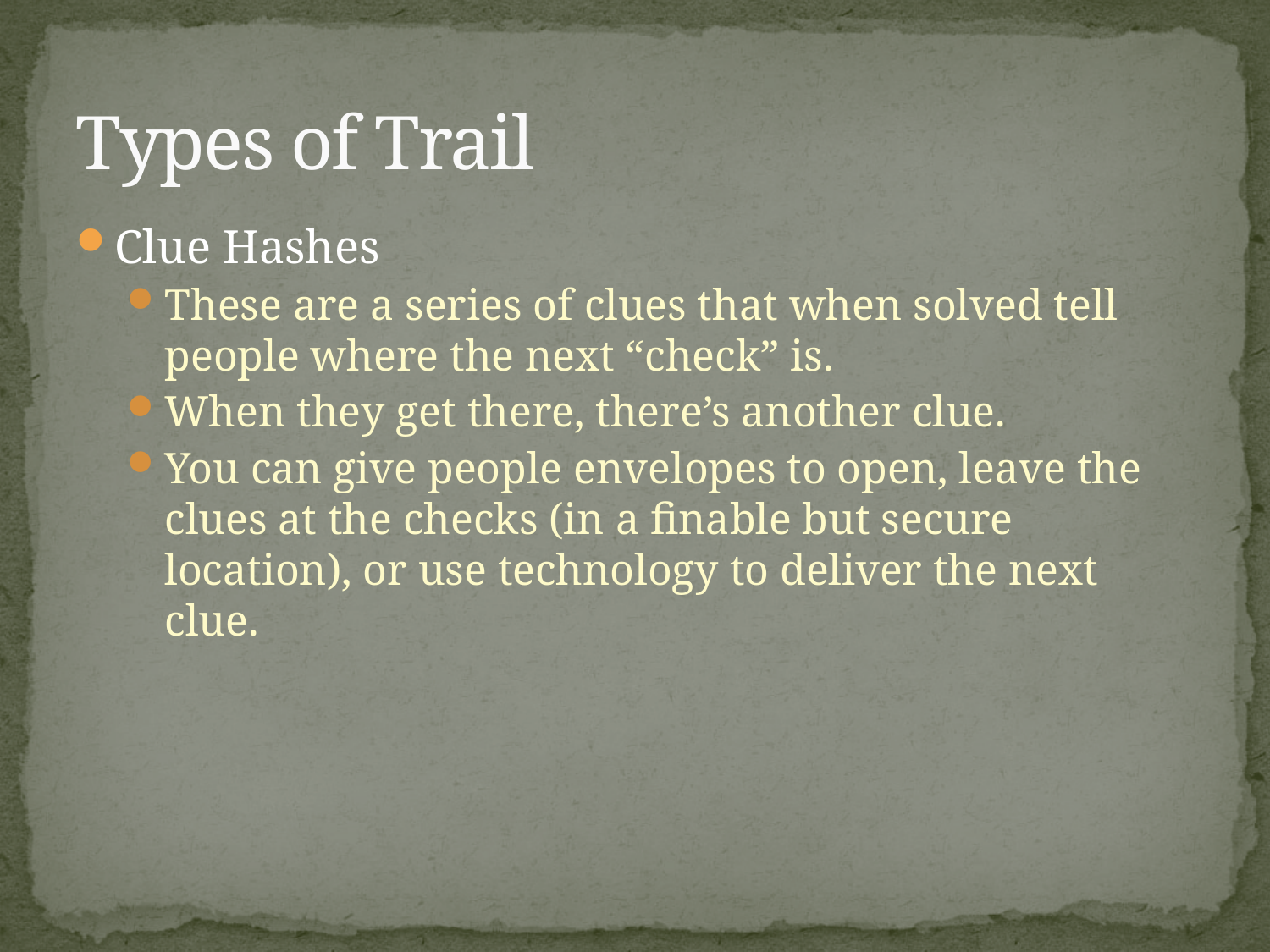

# Types of Trail
Clue Hashes
These are a series of clues that when solved tell people where the next “check” is.
When they get there, there’s another clue.
You can give people envelopes to open, leave the clues at the checks (in a finable but secure location), or use technology to deliver the next clue.